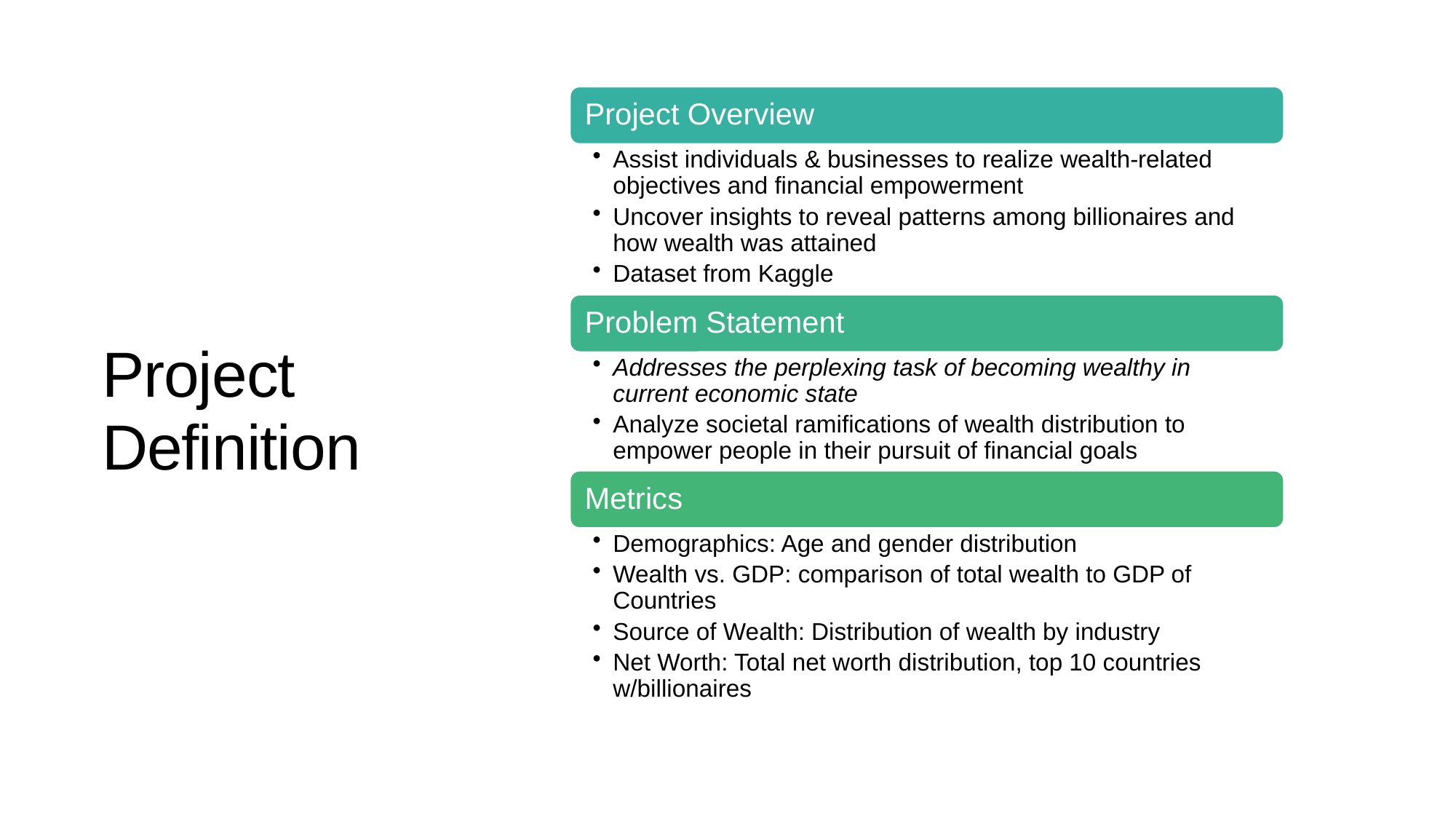

Project Overview
Assist individuals & businesses to realize wealth-related objectives and financial empowerment
Uncover insights to reveal patterns among billionaires and how wealth was attained
Dataset from Kaggle
Problem Statement
Addresses the perplexing task of becoming wealthy in current economic state
Analyze societal ramifications of wealth distribution to empower people in their pursuit of financial goals
Metrics
Demographics: Age and gender distribution
Wealth vs. GDP: comparison of total wealth to GDP of Countries
Source of Wealth: Distribution of wealth by industry
Net Worth: Total net worth distribution, top 10 countries w/billionaires
# Project Definition